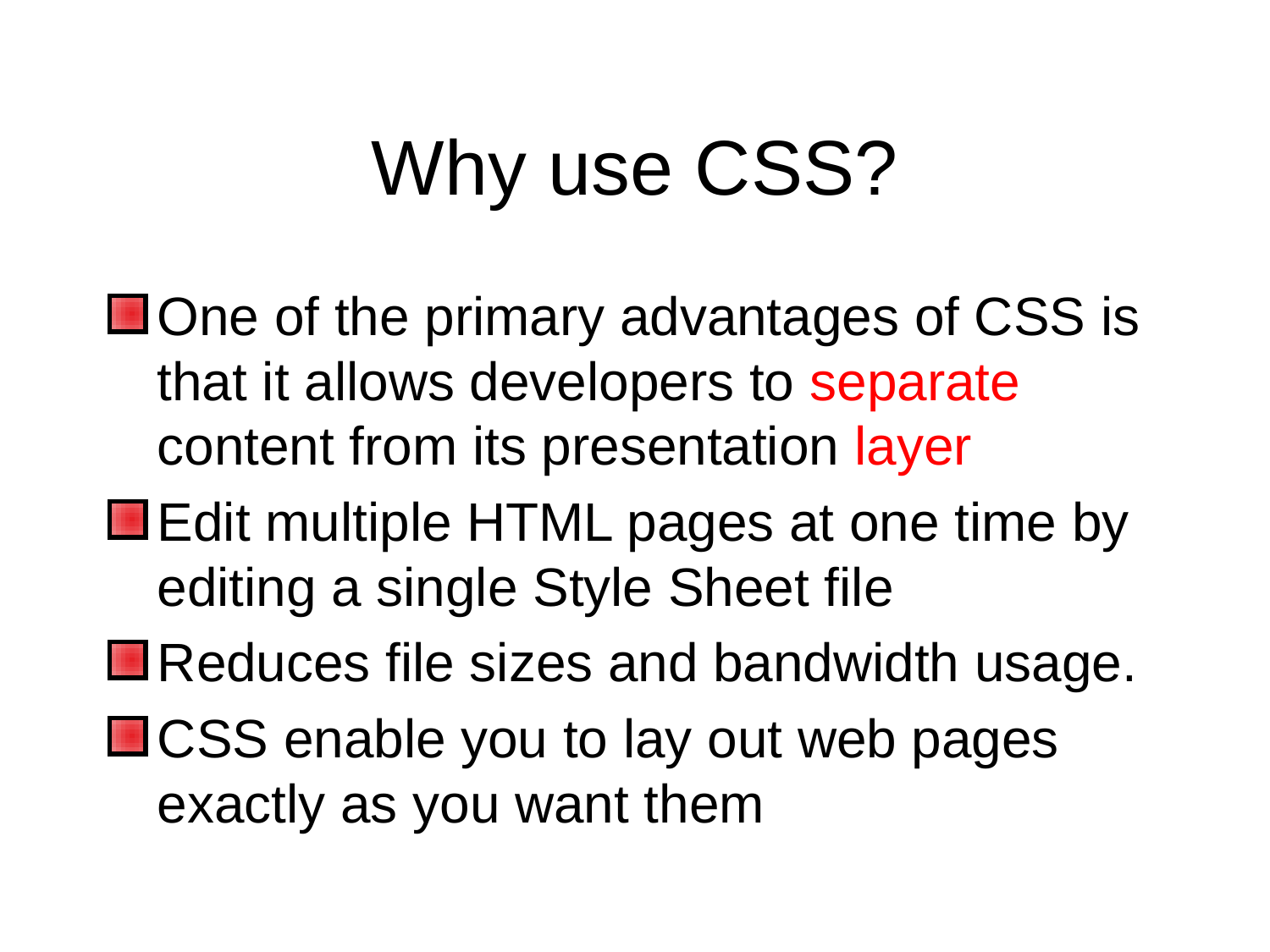

# Why use CSS?
One of the primary advantages of CSS is that it allows developers to separate content from its presentation layer
Edit multiple HTML pages at one time by editing a single Style Sheet file
Reduces file sizes and bandwidth usage.
CSS enable you to lay out web pages exactly as you want them